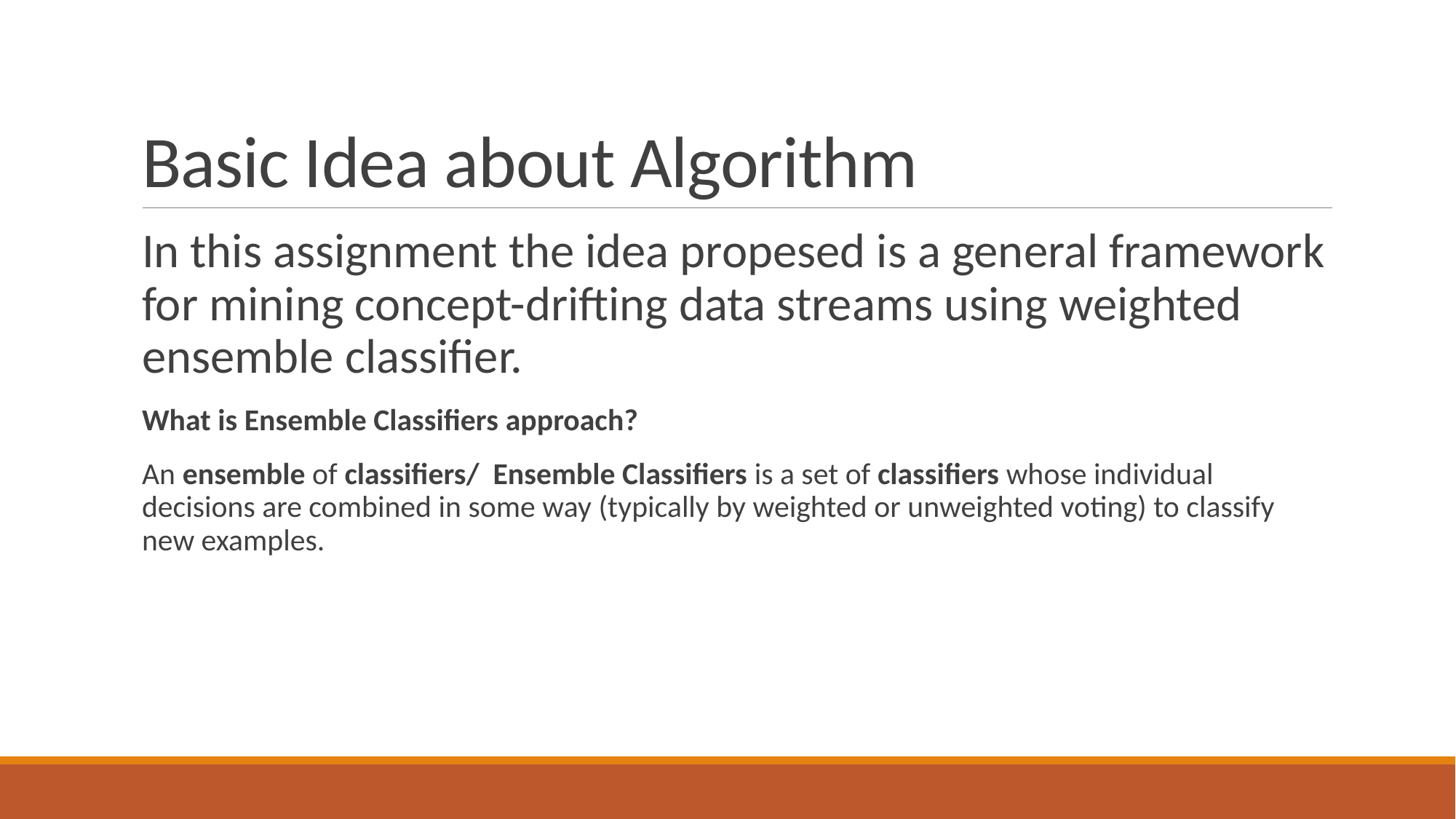

# Basic Idea about Algorithm
In this assignment the idea propesed is a general framework for mining concept-drifting data streams using weighted ensemble classifier.
What is Ensemble Classifiers approach?
An ensemble of classifiers/  Ensemble Classifiers is a set of classifiers whose individual decisions are combined in some way (typically by weighted or unweighted voting) to classify new examples.